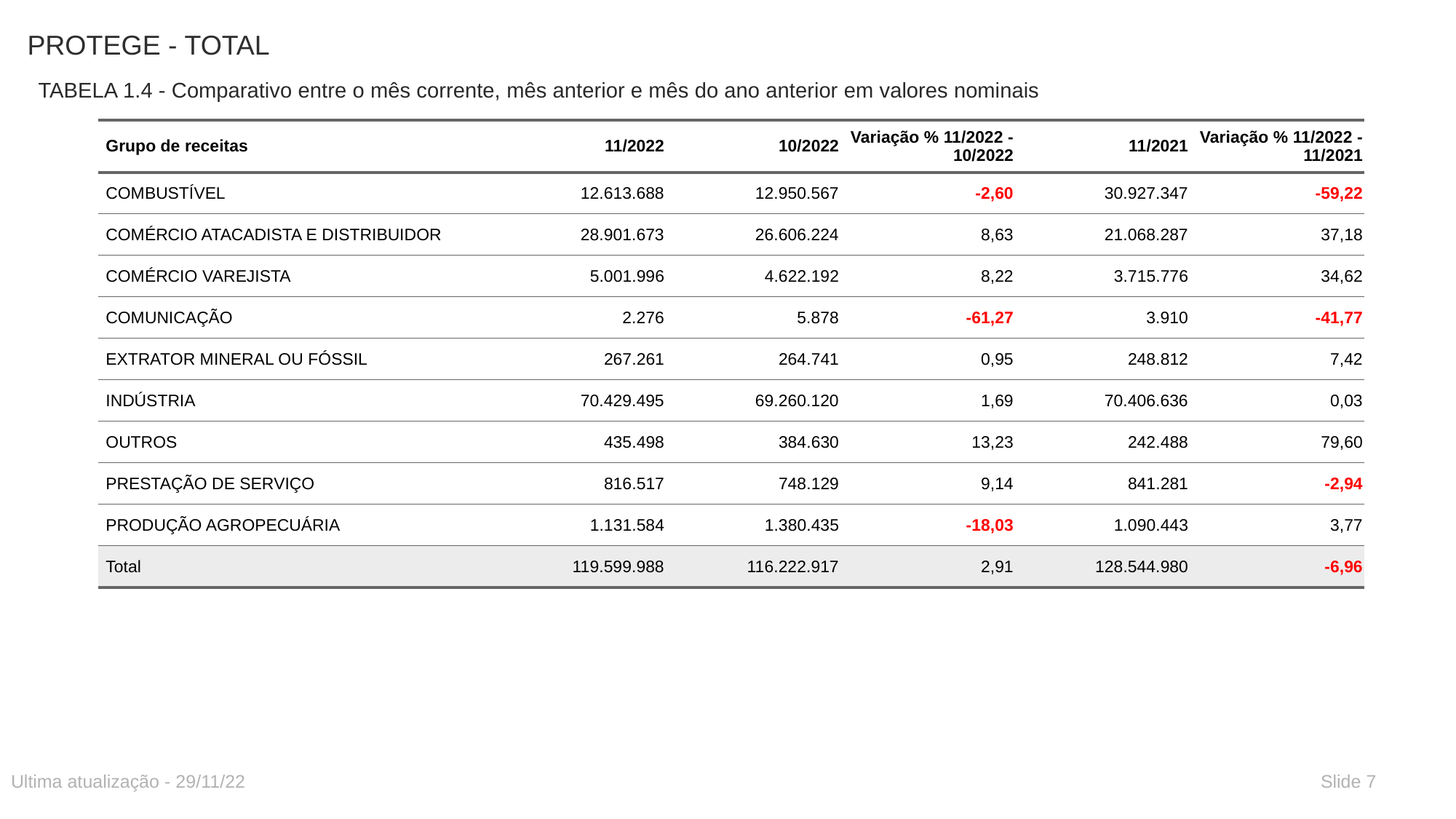

# PROTEGE - TOTAL
TABELA 1.4 - Comparativo entre o mês corrente, mês anterior e mês do ano anterior em valores nominais
| Grupo de receitas | 11/2022 | 10/2022 | Variação % 11/2022 - 10/2022 | 11/2021 | Variação % 11/2022 - 11/2021 |
| --- | --- | --- | --- | --- | --- |
| COMBUSTÍVEL | 12.613.688 | 12.950.567 | -2,60 | 30.927.347 | -59,22 |
| COMÉRCIO ATACADISTA E DISTRIBUIDOR | 28.901.673 | 26.606.224 | 8,63 | 21.068.287 | 37,18 |
| COMÉRCIO VAREJISTA | 5.001.996 | 4.622.192 | 8,22 | 3.715.776 | 34,62 |
| COMUNICAÇÃO | 2.276 | 5.878 | -61,27 | 3.910 | -41,77 |
| EXTRATOR MINERAL OU FÓSSIL | 267.261 | 264.741 | 0,95 | 248.812 | 7,42 |
| INDÚSTRIA | 70.429.495 | 69.260.120 | 1,69 | 70.406.636 | 0,03 |
| OUTROS | 435.498 | 384.630 | 13,23 | 242.488 | 79,60 |
| PRESTAÇÃO DE SERVIÇO | 816.517 | 748.129 | 9,14 | 841.281 | -2,94 |
| PRODUÇÃO AGROPECUÁRIA | 1.131.584 | 1.380.435 | -18,03 | 1.090.443 | 3,77 |
| Total | 119.599.988 | 116.222.917 | 2,91 | 128.544.980 | -6,96 |
Ultima atualização - 29/11/22
Slide 7